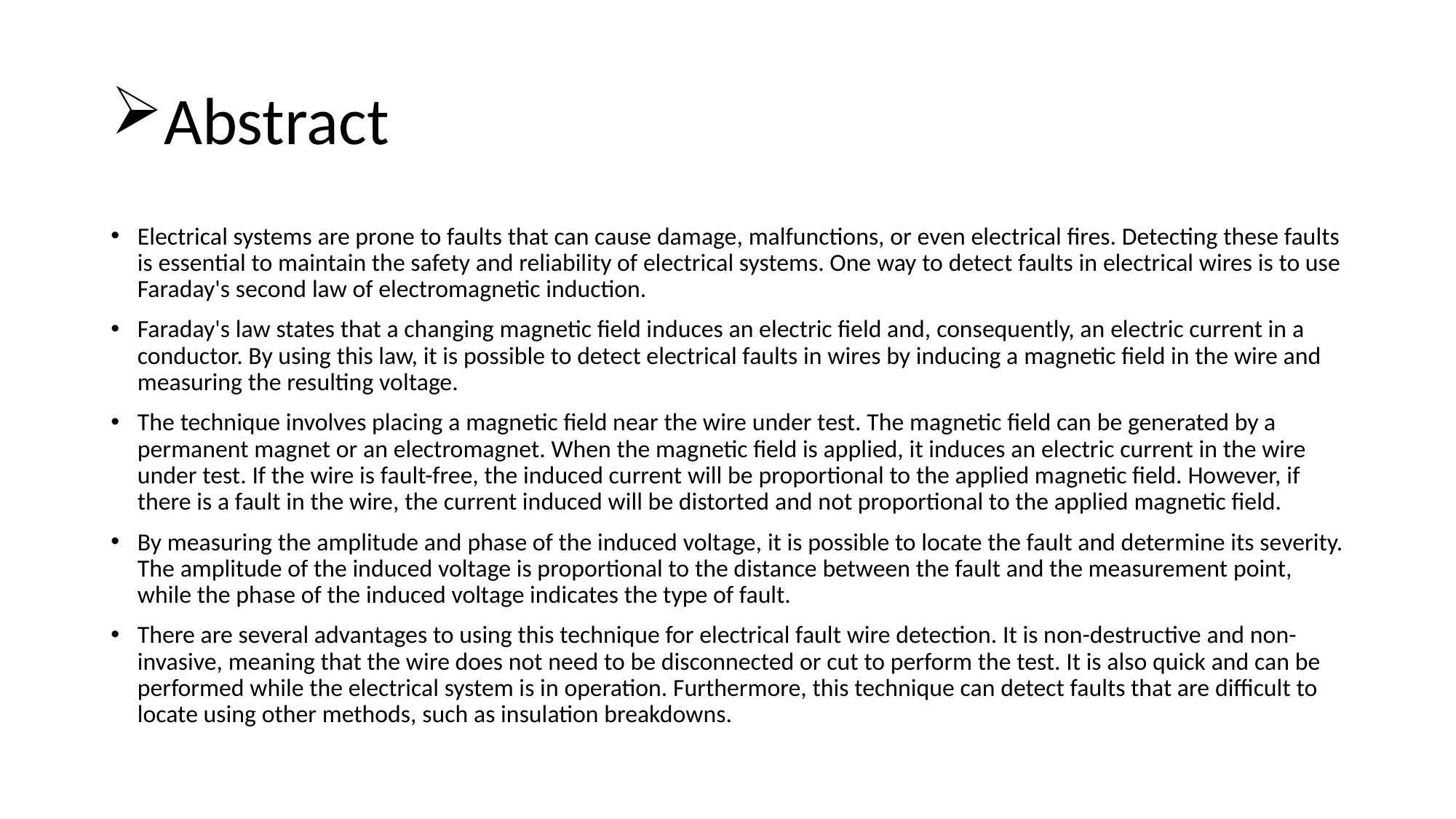

# Abstract
Electrical systems are prone to faults that can cause damage, malfunctions, or even electrical fires. Detecting these faults is essential to maintain the safety and reliability of electrical systems. One way to detect faults in electrical wires is to use Faraday's second law of electromagnetic induction.
Faraday's law states that a changing magnetic field induces an electric field and, consequently, an electric current in a conductor. By using this law, it is possible to detect electrical faults in wires by inducing a magnetic field in the wire and measuring the resulting voltage.
The technique involves placing a magnetic field near the wire under test. The magnetic field can be generated by a permanent magnet or an electromagnet. When the magnetic field is applied, it induces an electric current in the wire under test. If the wire is fault-free, the induced current will be proportional to the applied magnetic field. However, if there is a fault in the wire, the current induced will be distorted and not proportional to the applied magnetic field.
By measuring the amplitude and phase of the induced voltage, it is possible to locate the fault and determine its severity. The amplitude of the induced voltage is proportional to the distance between the fault and the measurement point, while the phase of the induced voltage indicates the type of fault.
There are several advantages to using this technique for electrical fault wire detection. It is non-destructive and non-invasive, meaning that the wire does not need to be disconnected or cut to perform the test. It is also quick and can be performed while the electrical system is in operation. Furthermore, this technique can detect faults that are difficult to locate using other methods, such as insulation breakdowns.